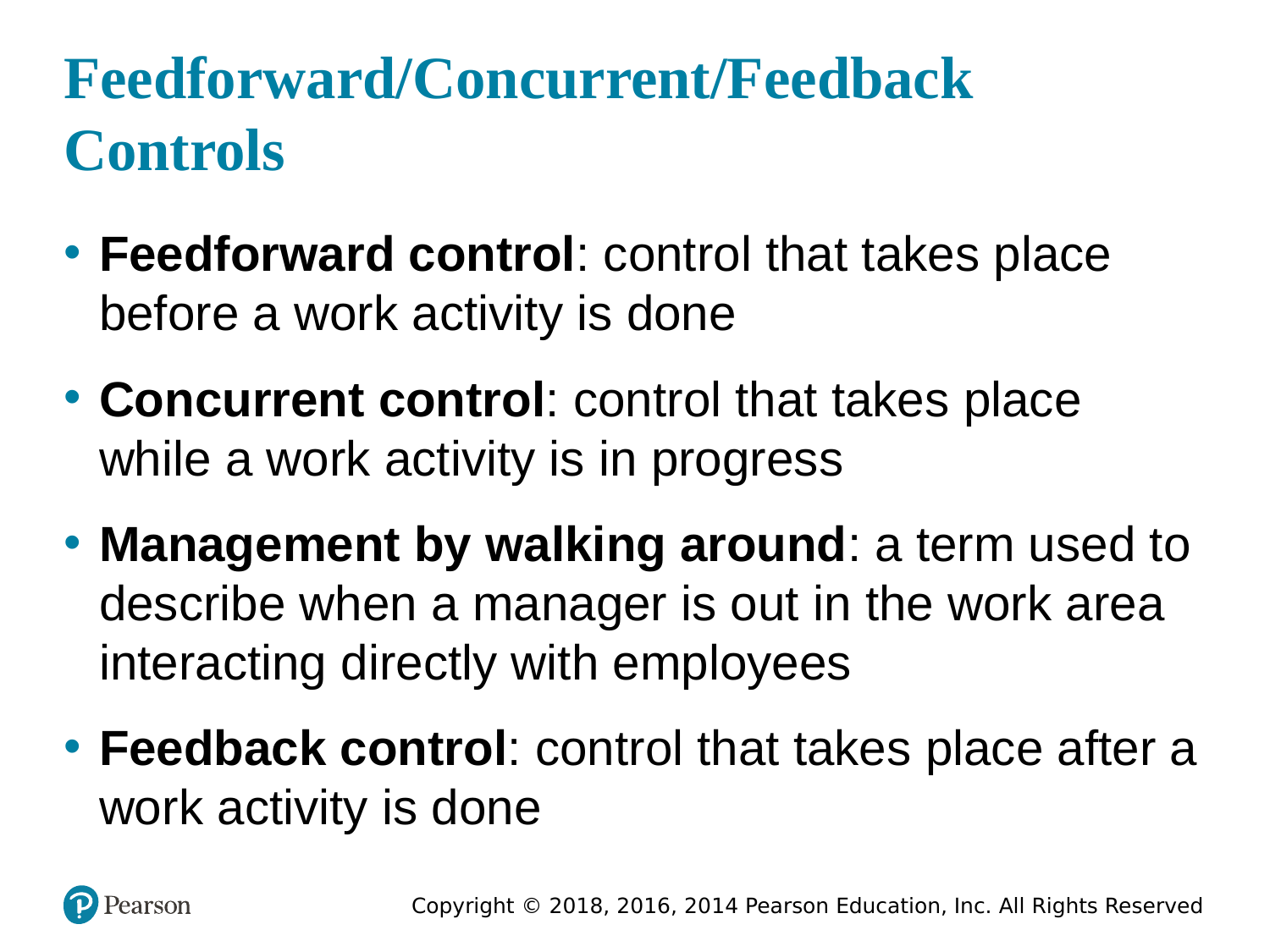

# Feedforward/Concurrent/Feedback Controls
Feedforward control: control that takes place before a work activity is done
Concurrent control: control that takes place while a work activity is in progress
Management by walking around: a term used to describe when a manager is out in the work area interacting directly with employees
Feedback control: control that takes place after a work activity is done